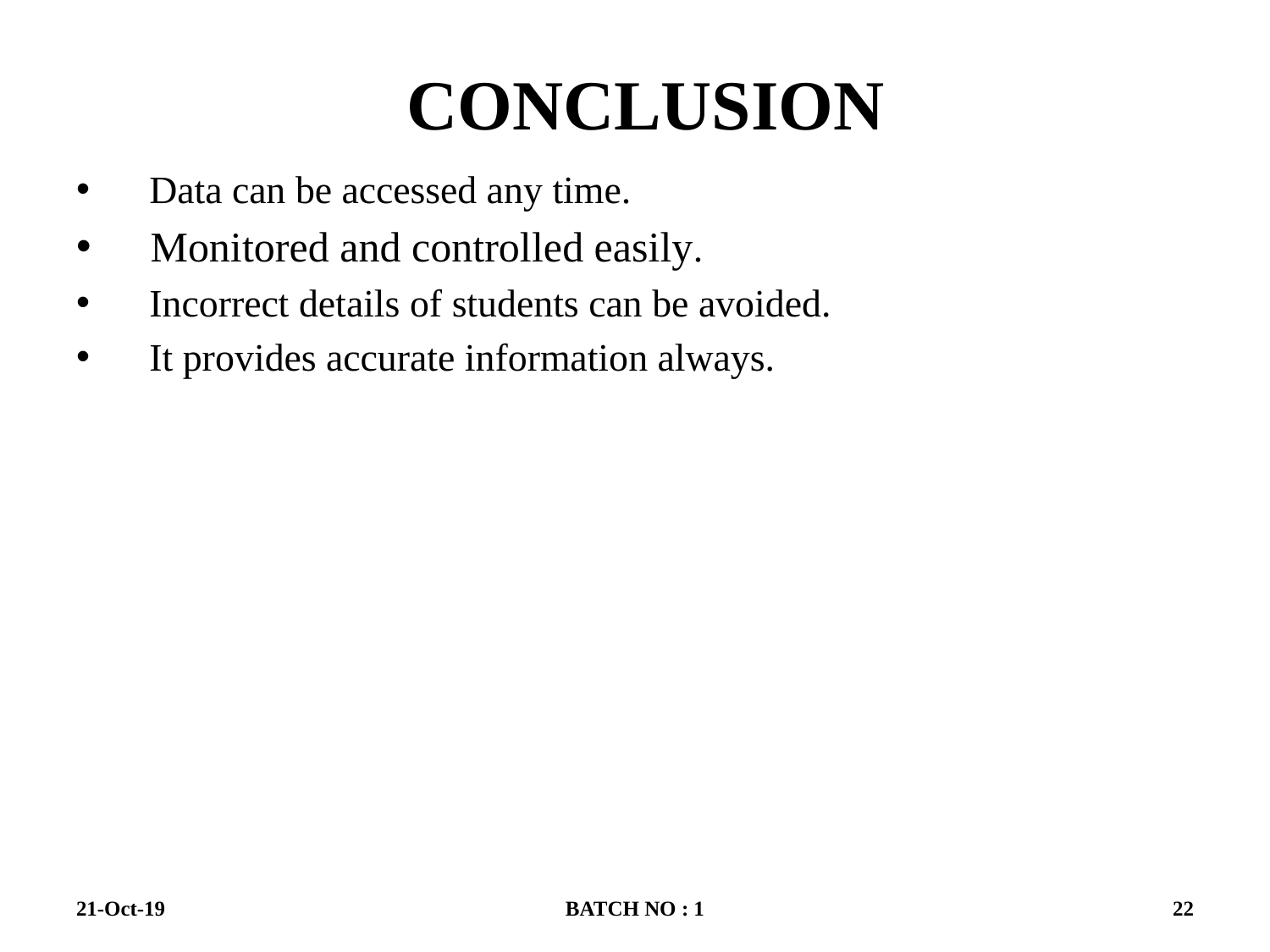

# CONCLUSION
 Data can be accessed any time.
 Monitored and controlled easily.
 Incorrect details of students can be avoided.
 It provides accurate information always.
21-Oct-19
BATCH NO : 1
22